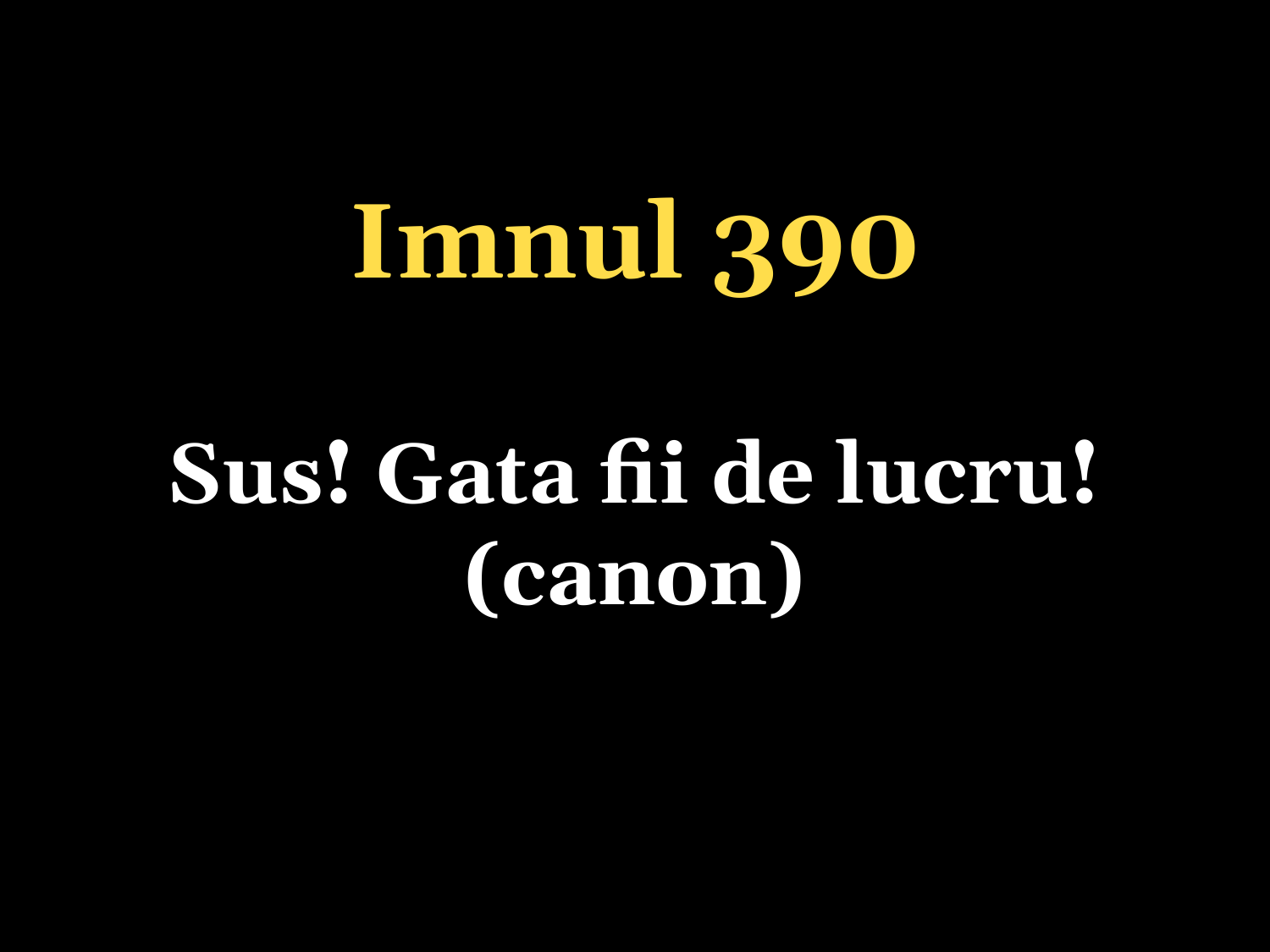

Imnul 390
Sus! Gata fii de lucru! (canon)